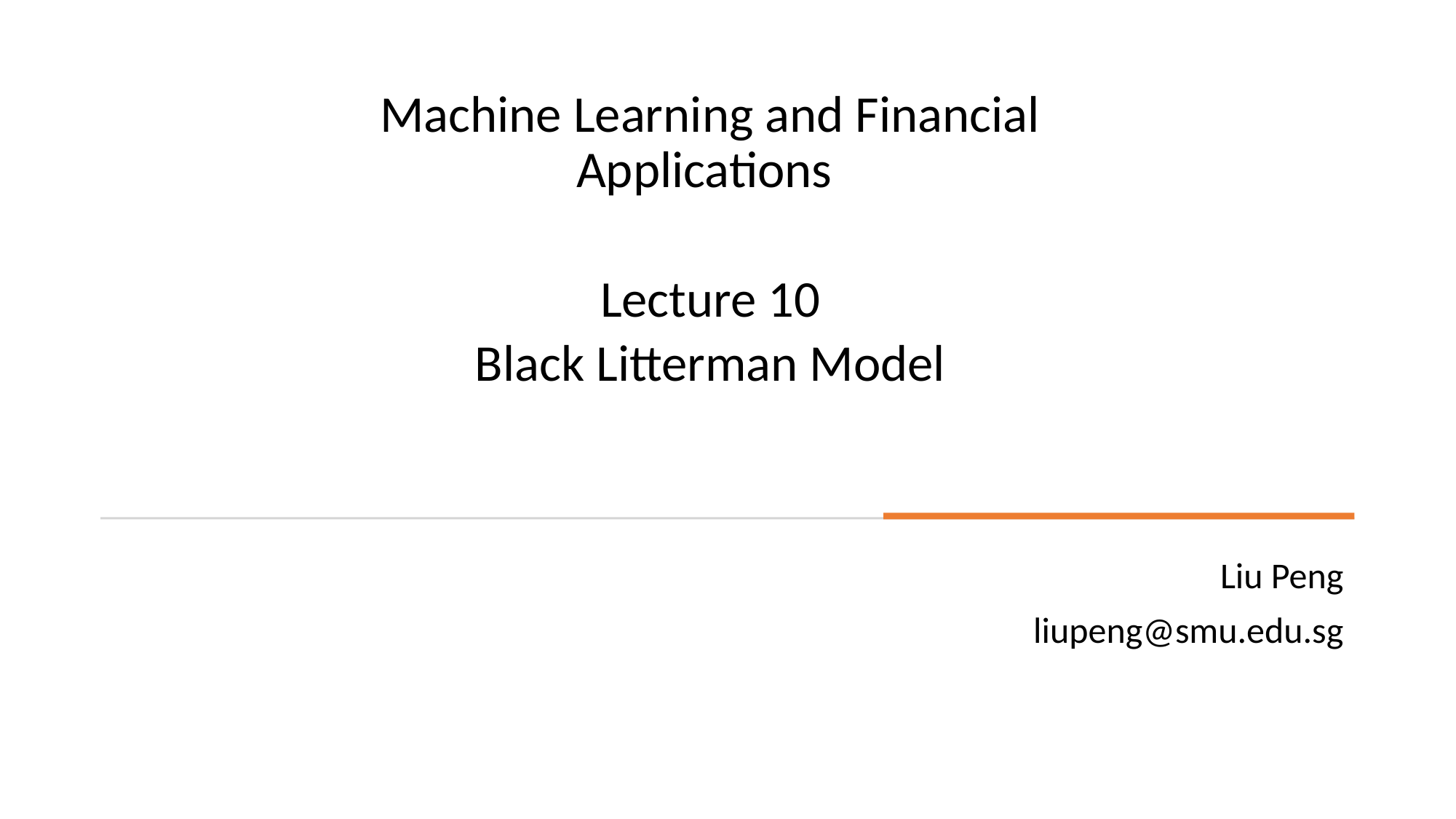

Machine Learning and Financial Applications

Lecture 10
Black Litterman Model

Liu Peng
liupeng@smu.edu.sg